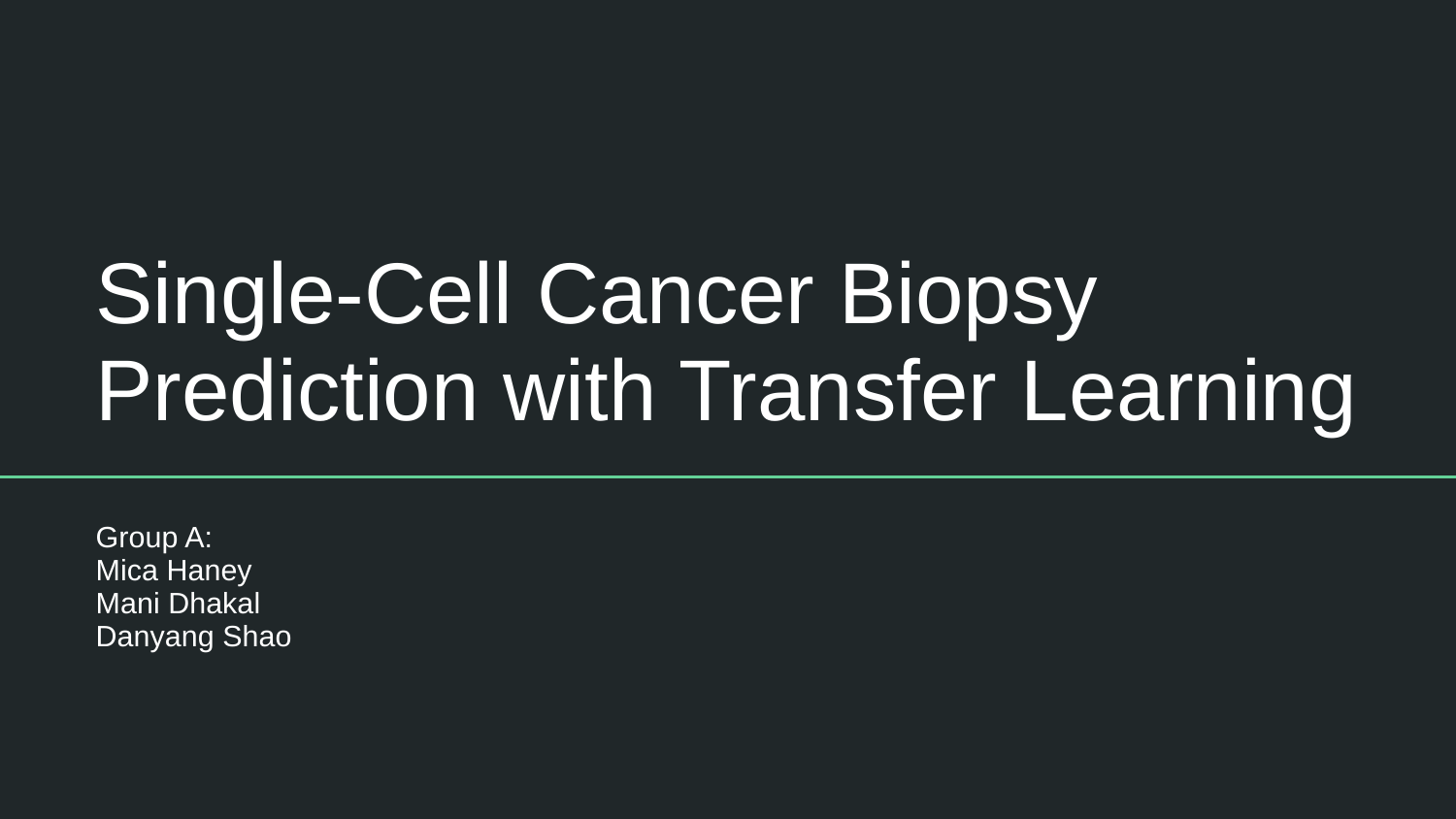

# Single-Cell Cancer Biopsy Prediction with Transfer Learning
Group A:
Mica Haney
Mani Dhakal
Danyang Shao